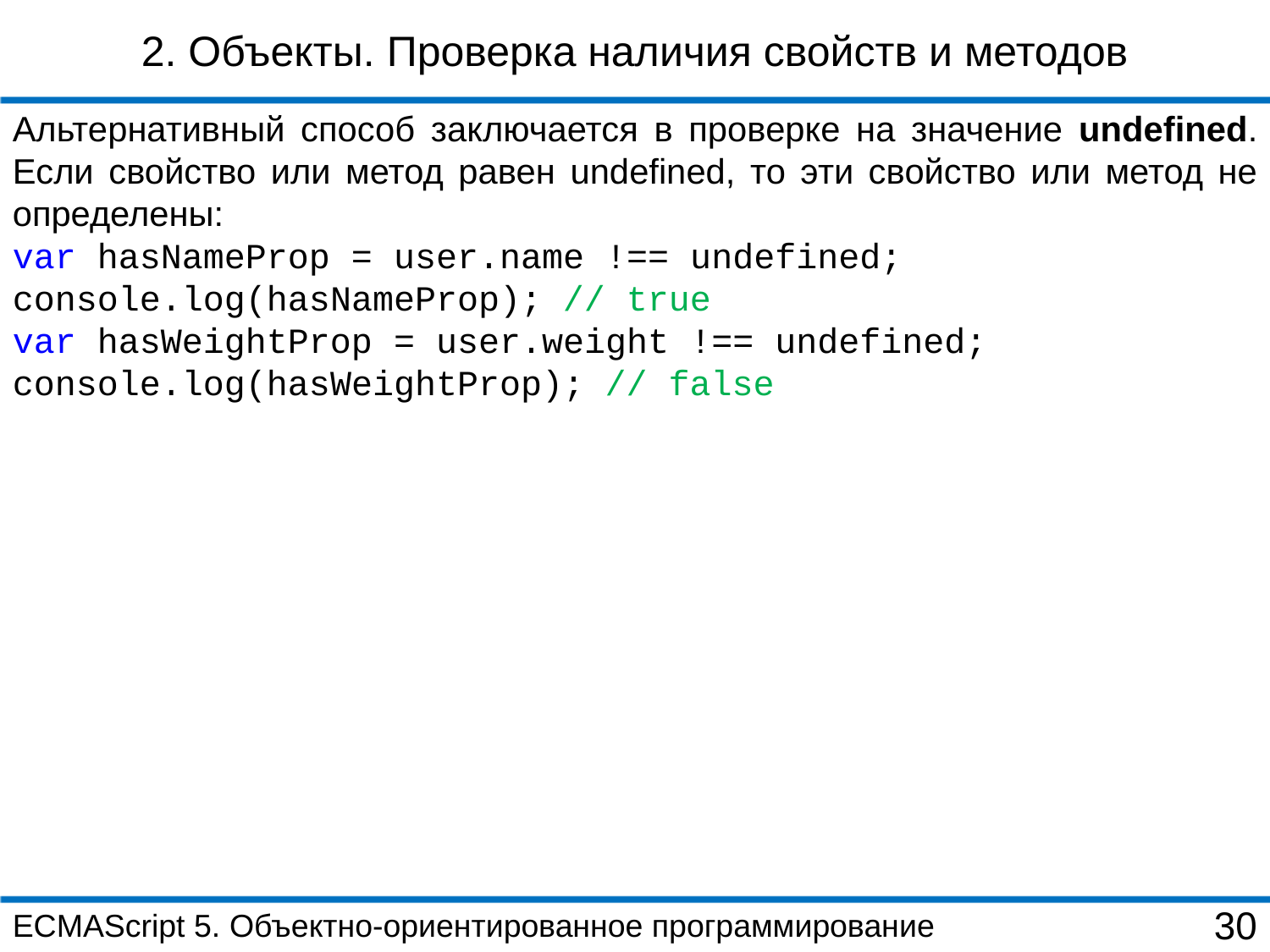

2. Объекты. Проверка наличия свойств и методов
Альтернативный способ заключается в проверке на значение undefined. Если свойство или метод равен undefined, то эти свойство или метод не определены:
var hasNameProp = user.name !== undefined;
console.log(hasNameProp); // true
var hasWeightProp = user.weight !== undefined;
console.log(hasWeightProp); // false
ECMAScript 5. Объектно-ориентированное программирование
30